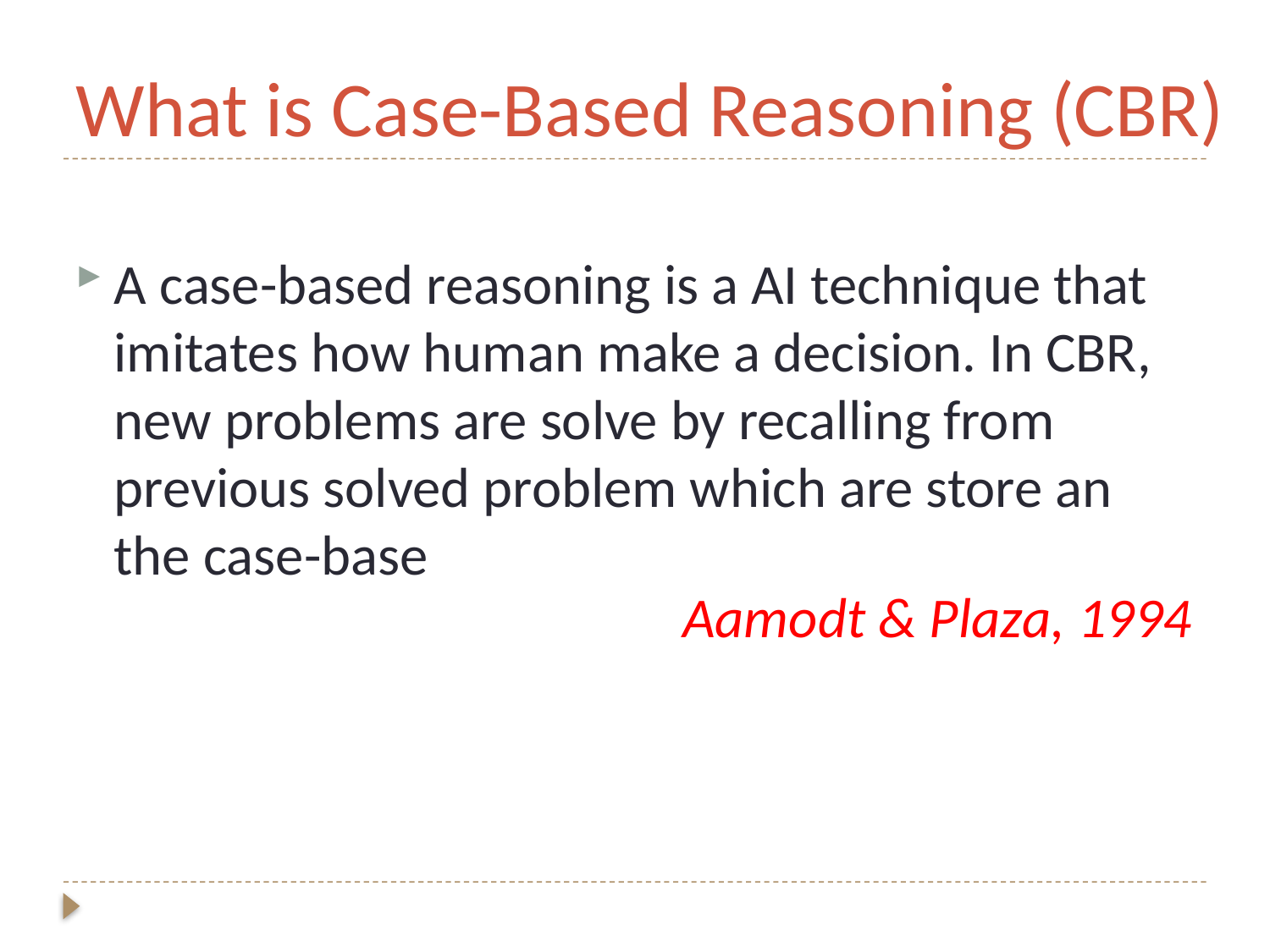

# What is Case-Based Reasoning (CBR)

A case-based reasoning is a AI technique that imitates how human make a decision. In CBR, new problems are solve by recalling from previous solved problem which are store an the case-base

Aamodt & Plaza, 1994